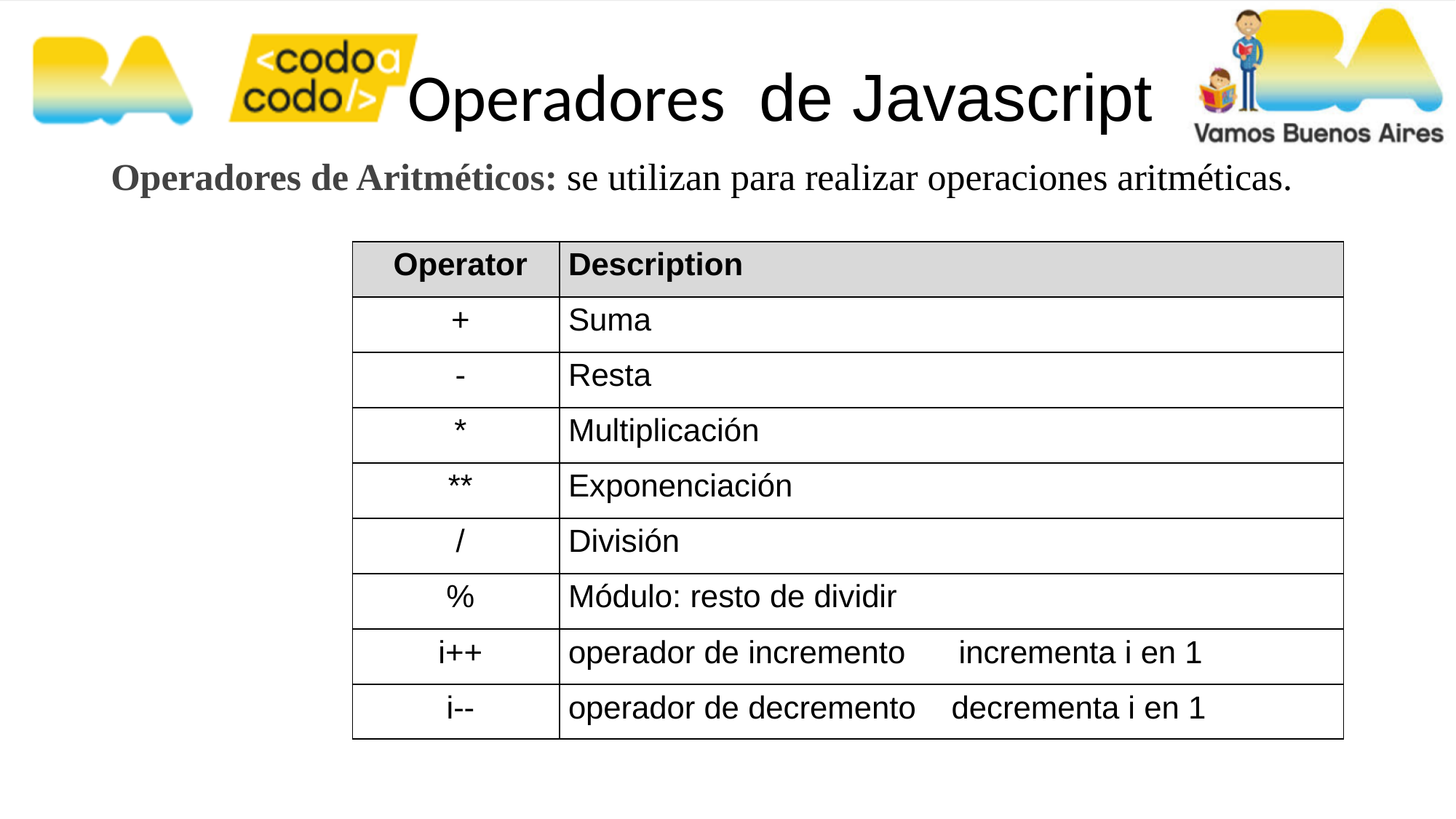

Operadores  de Javascript
Operadores de Aritméticos: se utilizan para realizar operaciones aritméticas.

| Operator | Description |
| --- | --- |
| + | Suma |
| - | Resta |
| \* | Multiplicación |
| \*\* | Exponenciación |
| / | División |
| % | Módulo: resto de dividir |
| i++ | operador de incremento incrementa i en 1 |
| i-- | operador de decremento decrementa i en 1 |